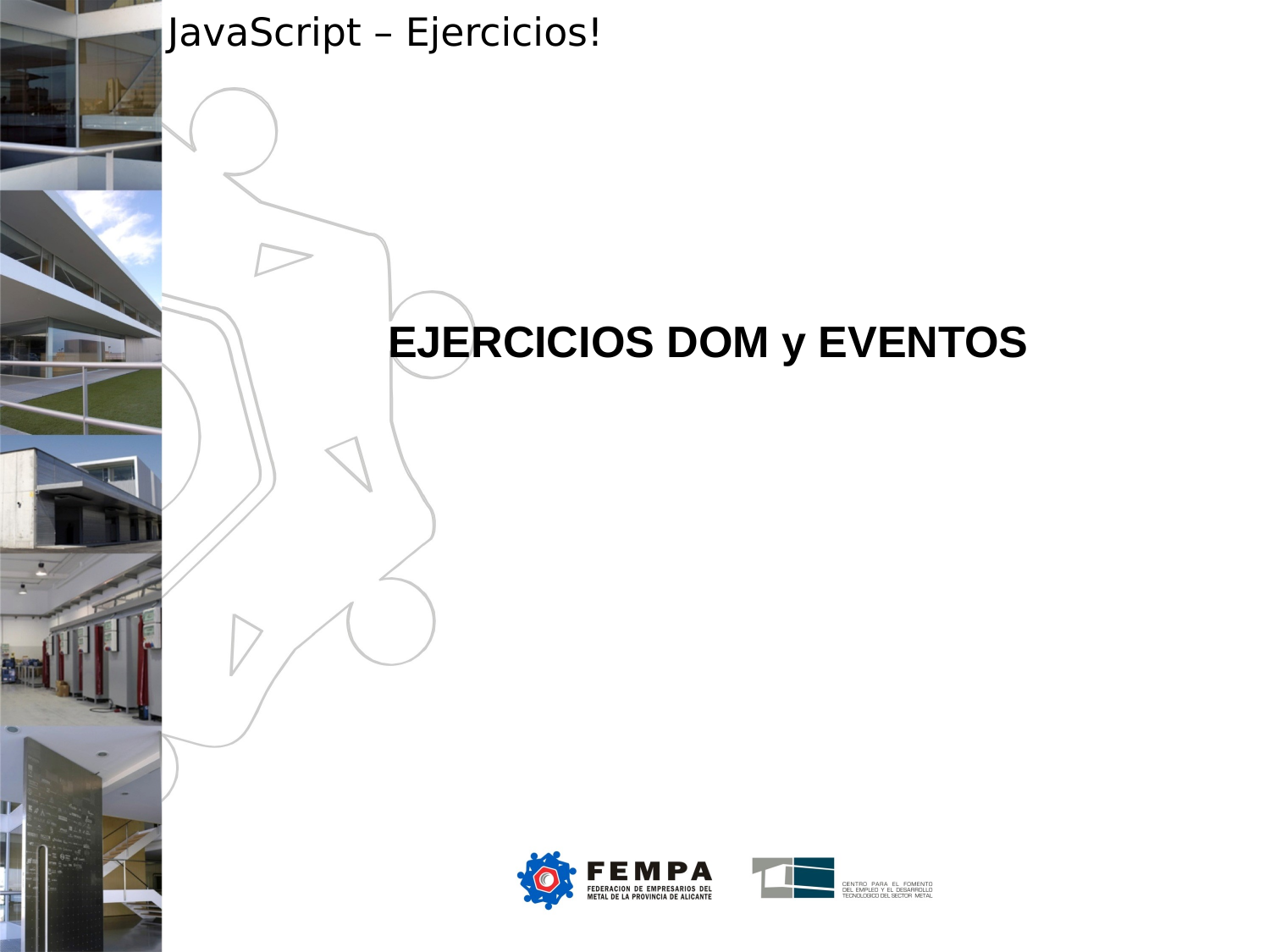

JavaScript – Ejercicios!

EJERCICIOS DOM y EVENTOS